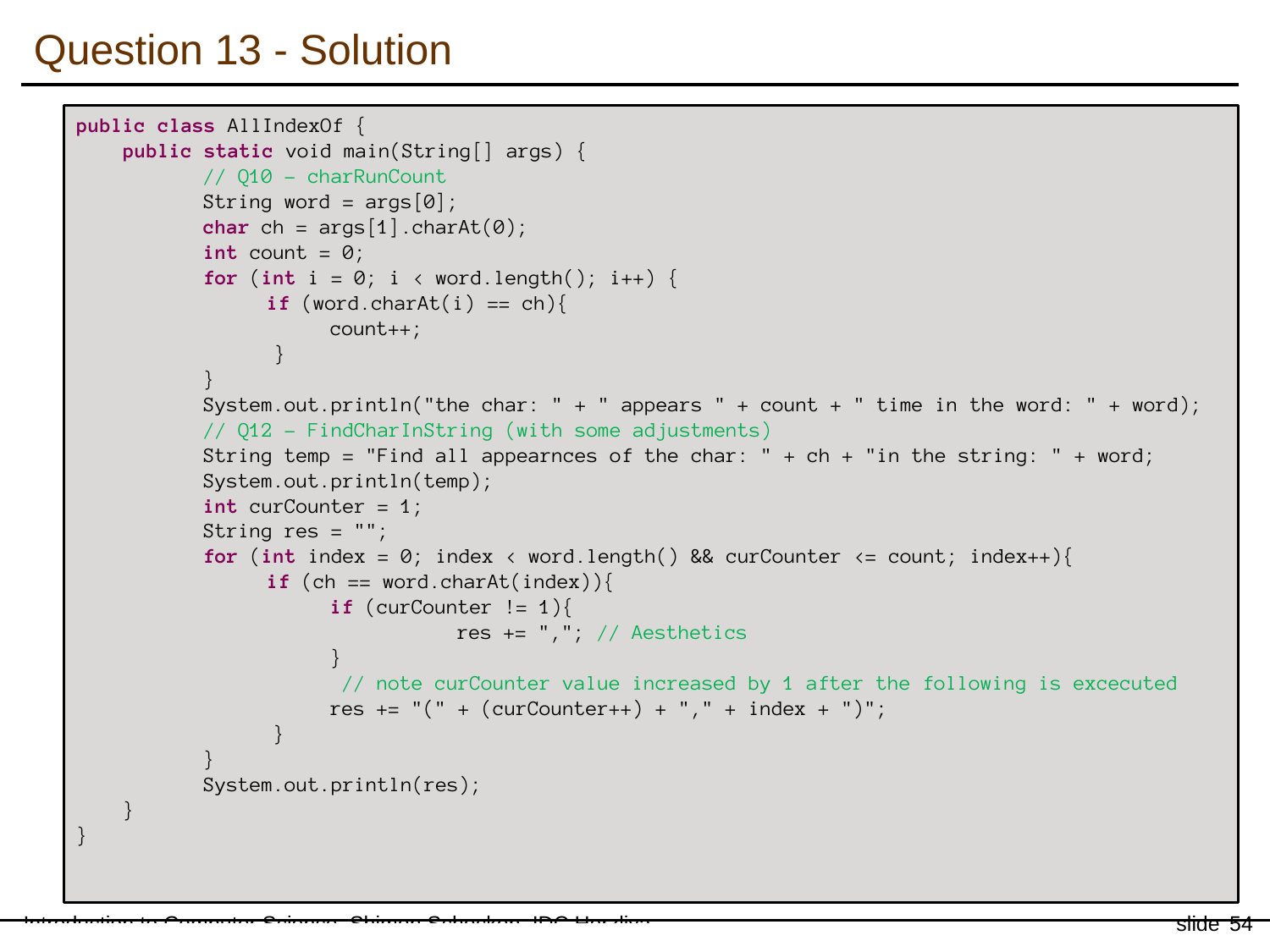

Question 13 - Solution
public class AllIndexOf {
    public static void main(String[] args) {
// Q10 - charRunCount
String word = args[0];
char ch = args[1].charAt(0);
 	int count = 0;
for (int i = 0; i < word.length(); i++) {
if (word.charAt(i) == ch){
                	count++;
                 }
        	}
        	System.out.println("the char: " + " appears " + count + " time in the word: " + word);
// Q12 - FindCharInString (with some adjustments)
String temp = "Find all appearnces of the char: " + ch + "in the string: " + word;
System.out.println(temp);
int curCounter = 1;
String res = "";
for (int index = 0; index < word.length() && curCounter <= count; index++){
if (ch == word.charAt(index)){
                	if (curCounter != 1){
                    		res += ","; // Aesthetics
               	}
		 // note curCounter value increased by 1 after the following is excecuted
	     	res += "(" + (curCounter++) + "," + index + ")";
	      }
	}
	System.out.println(res);
    }
}